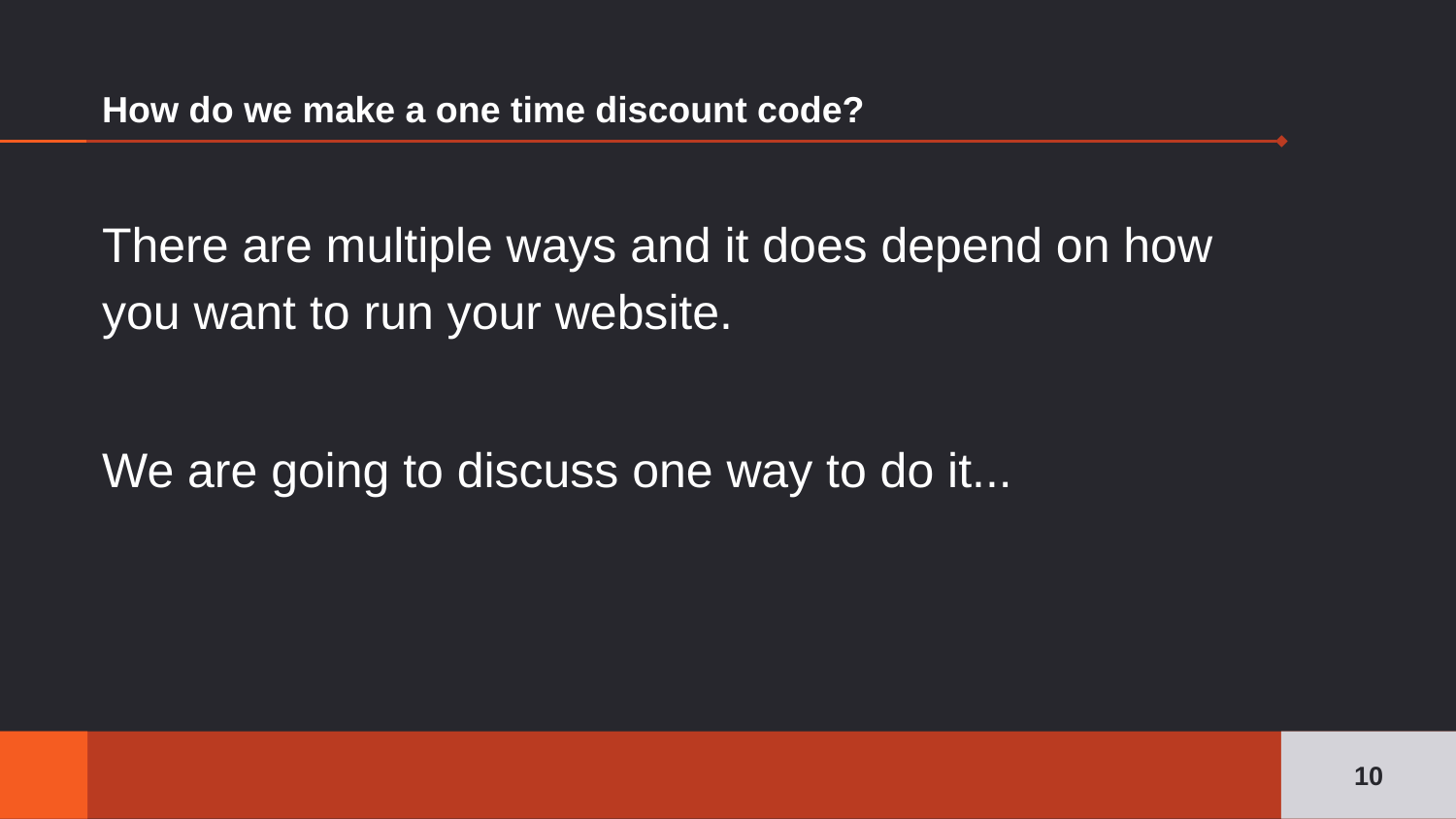

# How do we make a one time discount code?
There are multiple ways and it does depend on how you want to run your website.

We are going to discuss one way to do it...
10